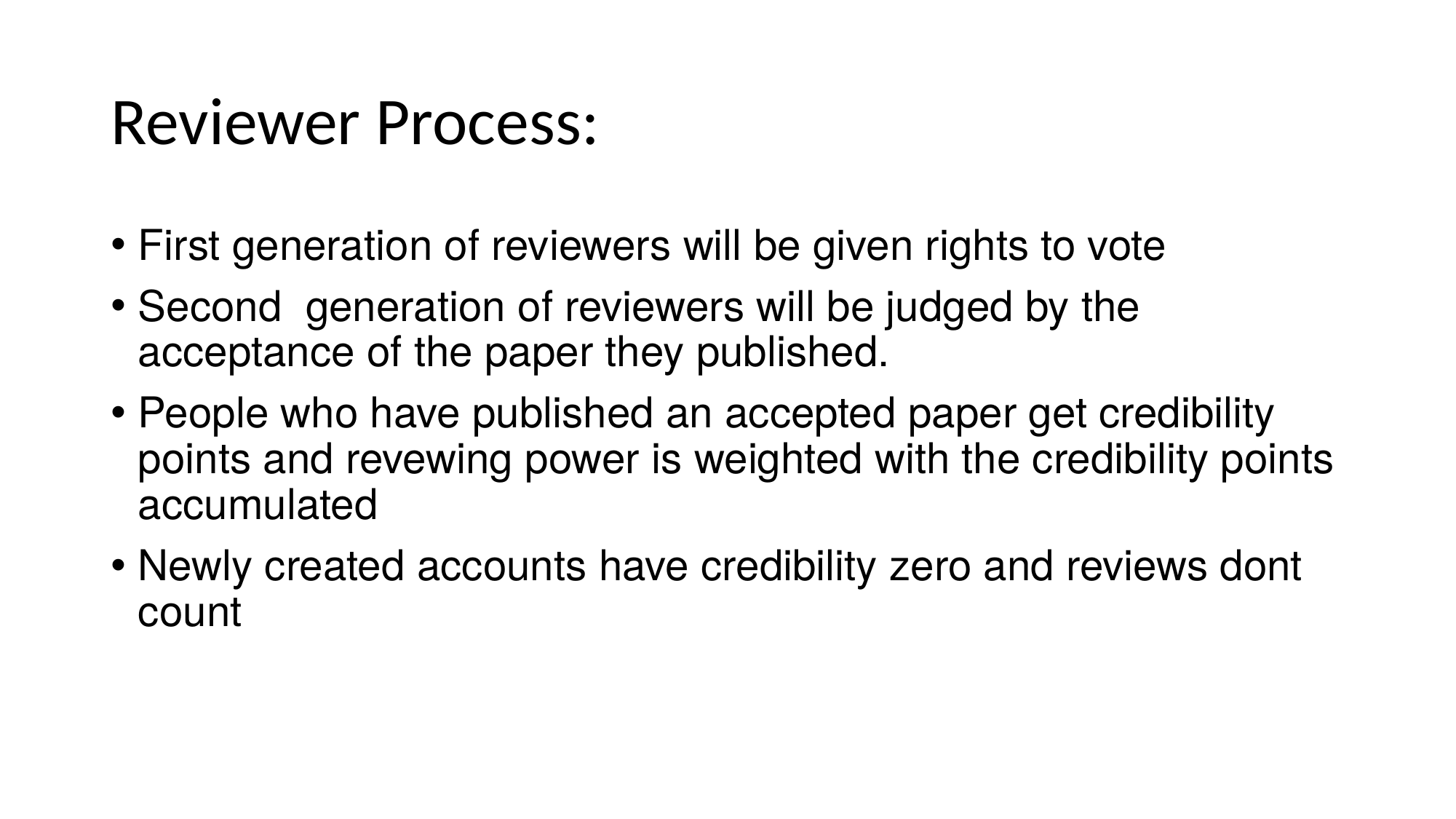

# Reviewer Process:
First generation of reviewers will be given rights to vote
Second  generation of reviewers will be judged by the acceptance of the paper they published.
People who have published an accepted paper get credibility points and revewing power is weighted with the credibility points accumulated
Newly created accounts have credibility zero and reviews dont count